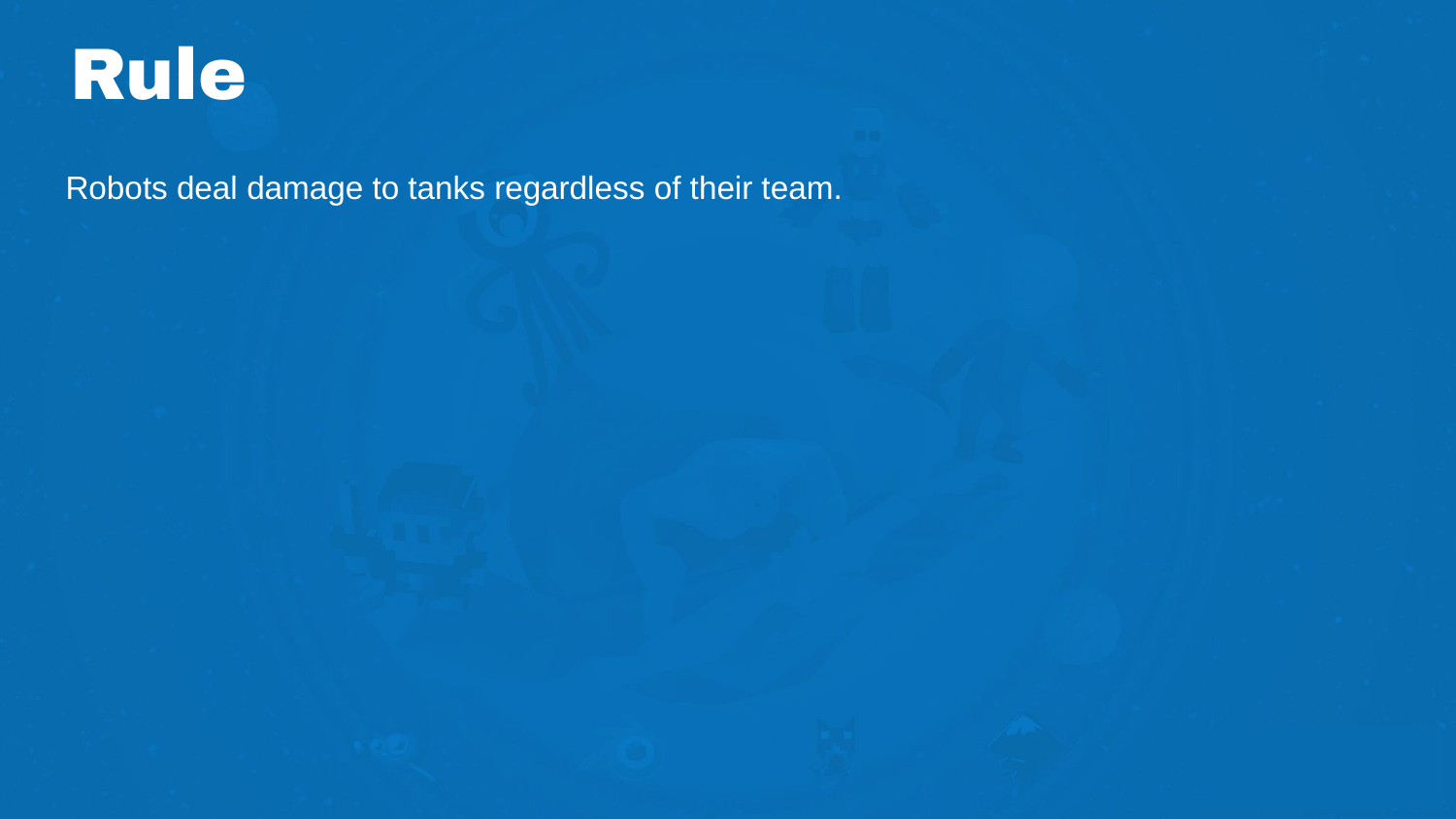

# Rule
Robots deal damage to tanks regardless of their team.